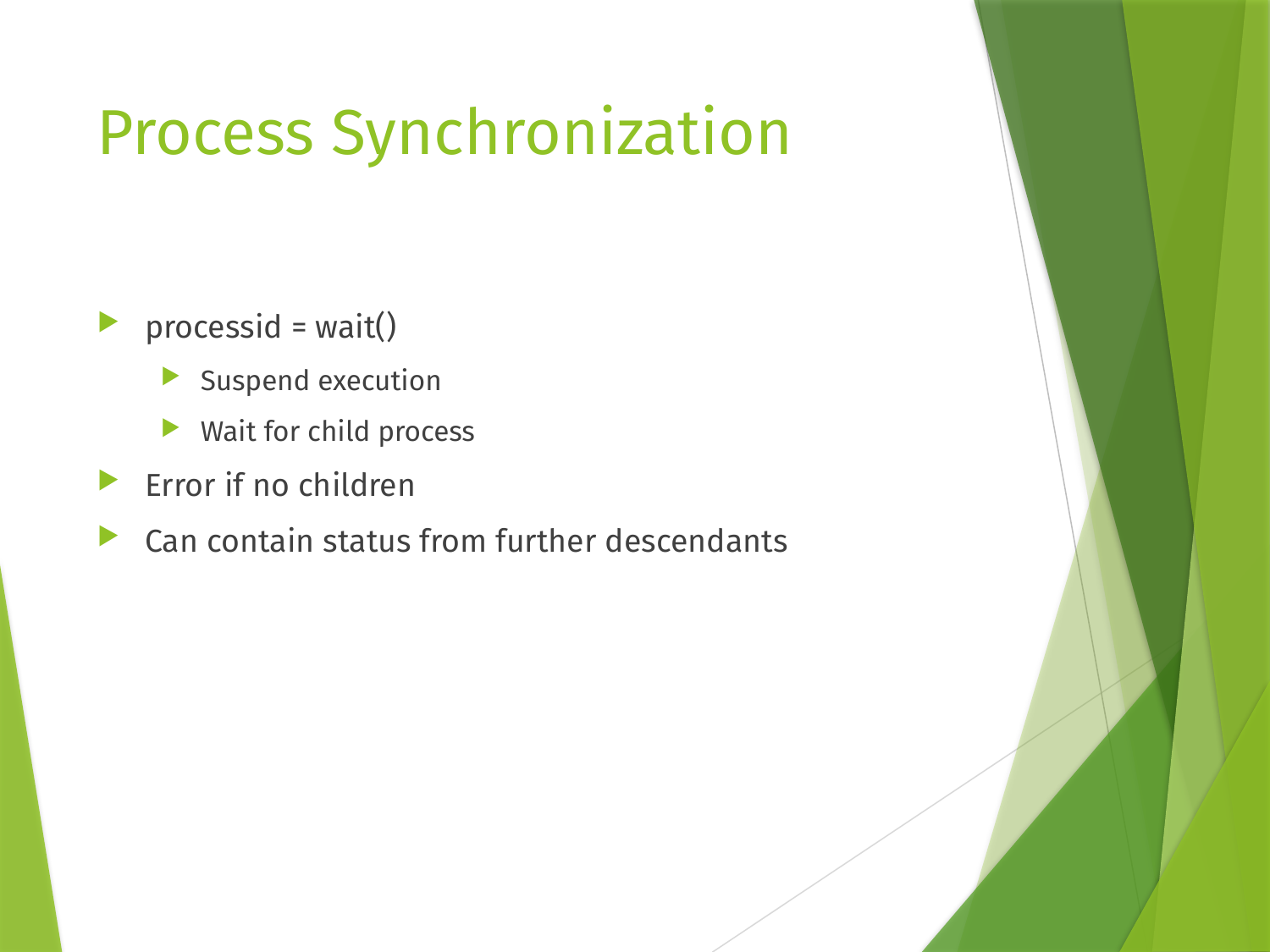

# Process Synchronization
processid = wait()
Suspend execution
Wait for child process
Error if no children
Can contain status from further descendants